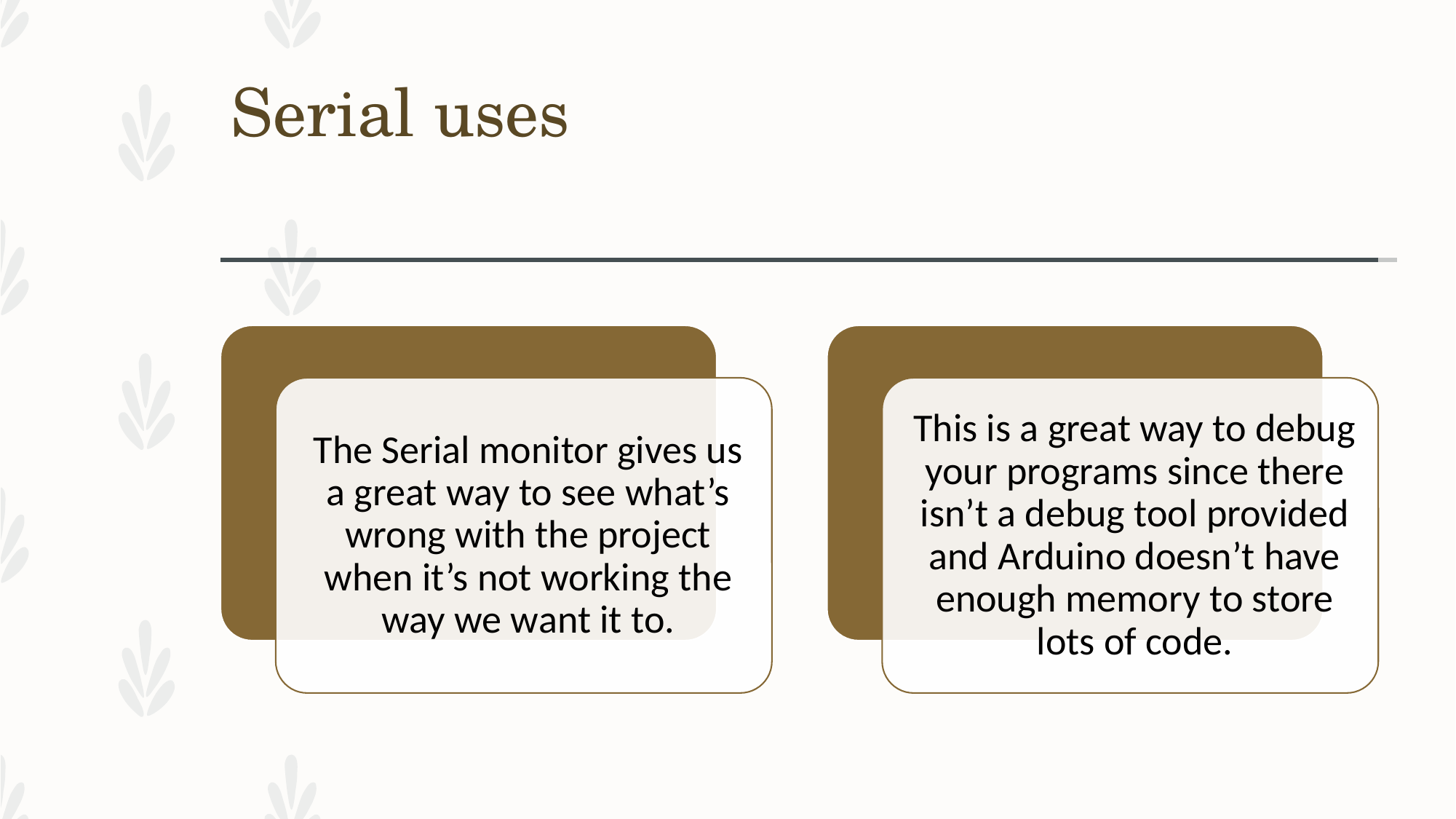

# Serial uses
The Serial monitor gives us a great way to see what’s wrong with the project when it’s not working the way we want it to.
This is a great way to debug your programs since there isn’t a debug tool provided and Arduino doesn’t have enough memory to store lots of code.